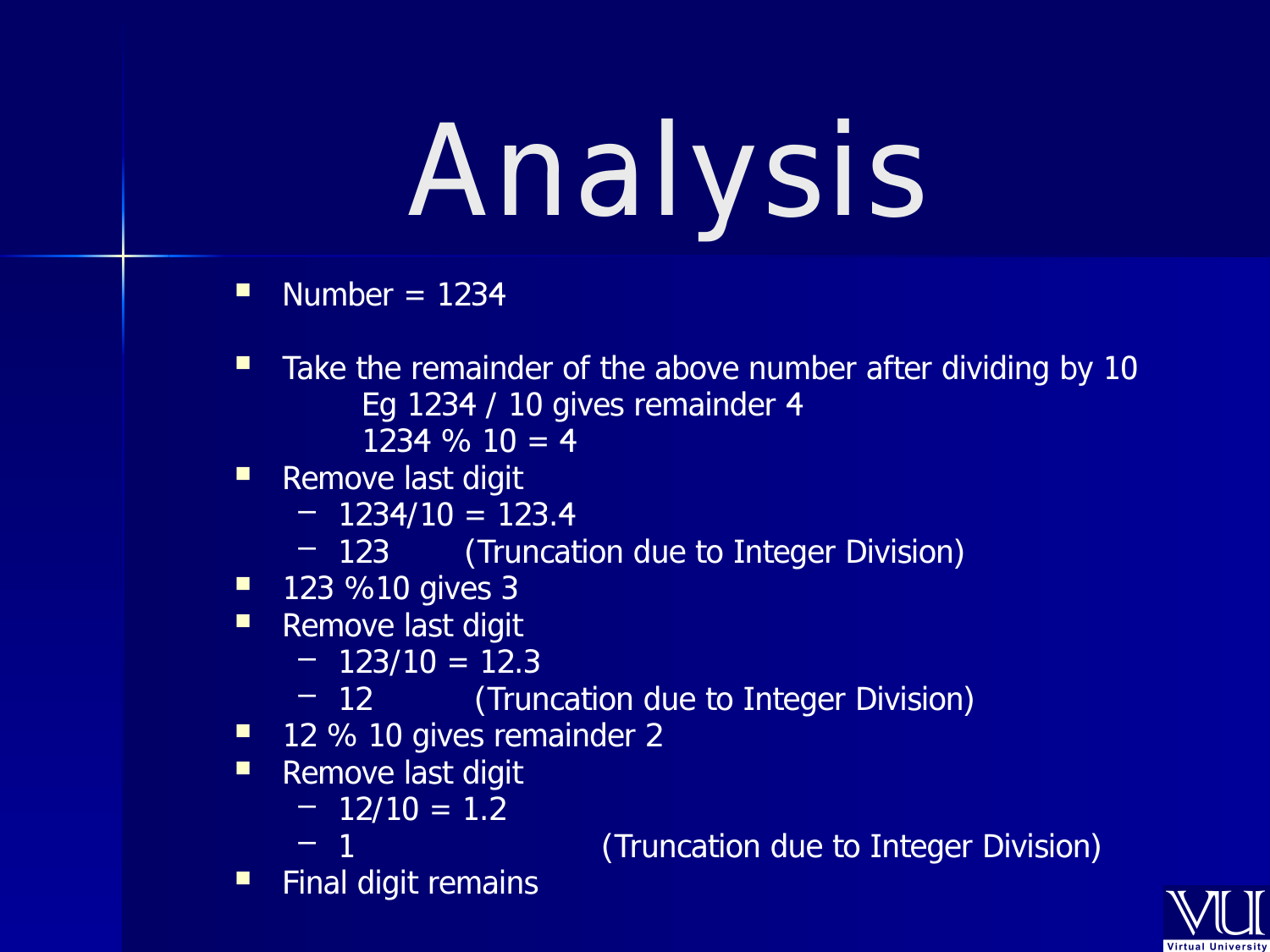

# Analysis
Number = 1234

Take the remainder of the above number after dividing by 10
Eg 1234 / 10 gives remainder 4
1234 % 10 = 4
Remove last digit
1234/10 = 123.4
123	(Truncation due to Integer Division)
123 %10 gives 3
Remove last digit
123/10 = 12.3
12	 (Truncation due to Integer Division)
12 % 10 gives remainder 2
Remove last digit
12/10 = 1.2
1		 (Truncation due to Integer Division)
Final digit remains